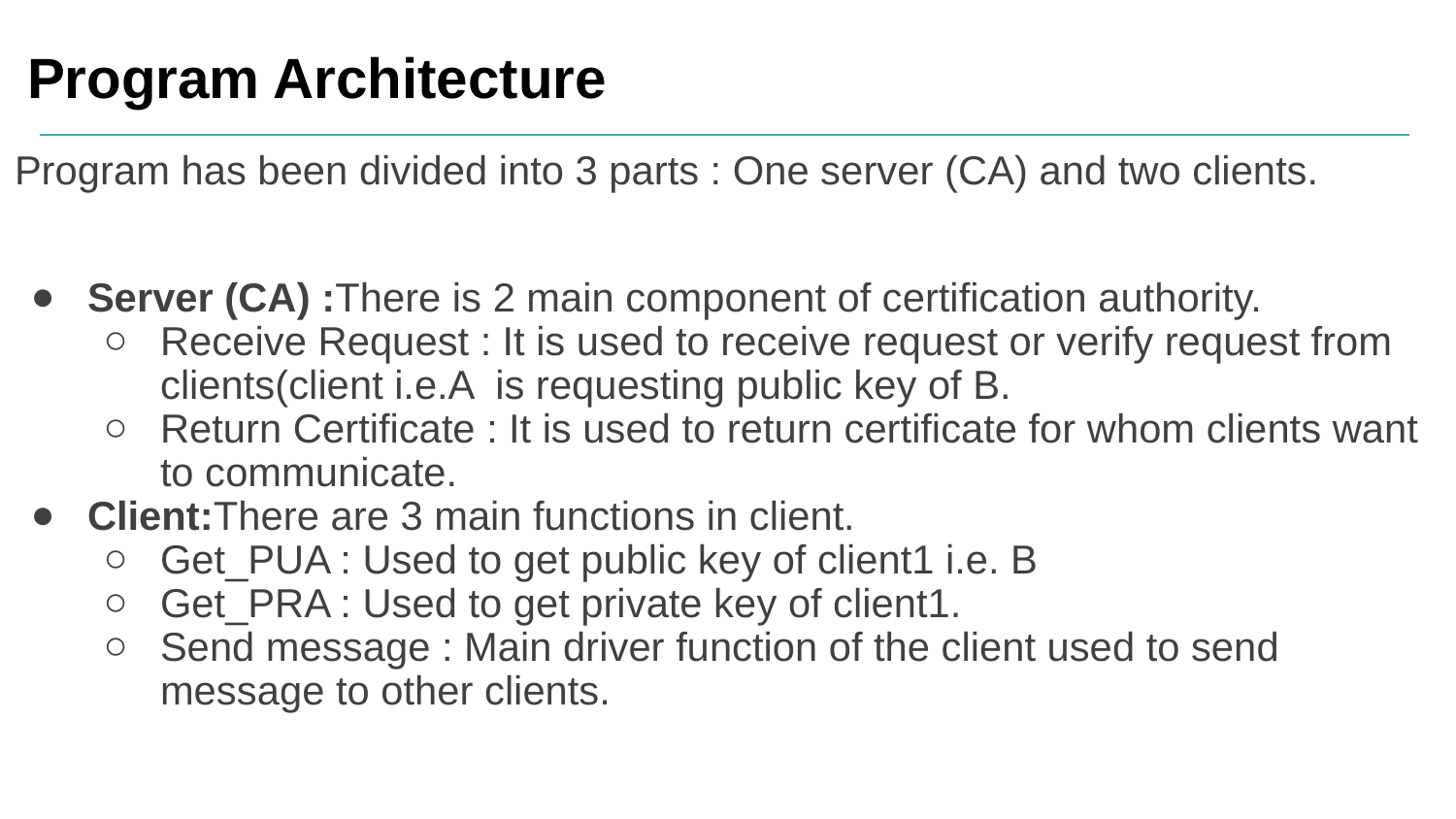

# Program Architecture
Program has been divided into 3 parts : One server (CA) and two clients.

Server (CA) :There is 2 main component of certification authority.
Receive Request : It is used to receive request or verify request from clients(client i.e.A  is requesting public key of B.
Return Certificate : It is used to return certificate for whom clients want to communicate.
Client:There are 3 main functions in client.
Get_PUA : Used to get public key of client1 i.e. B
Get_PRA : Used to get private key of client1.
Send message : Main driver function of the client used to send message to other clients.